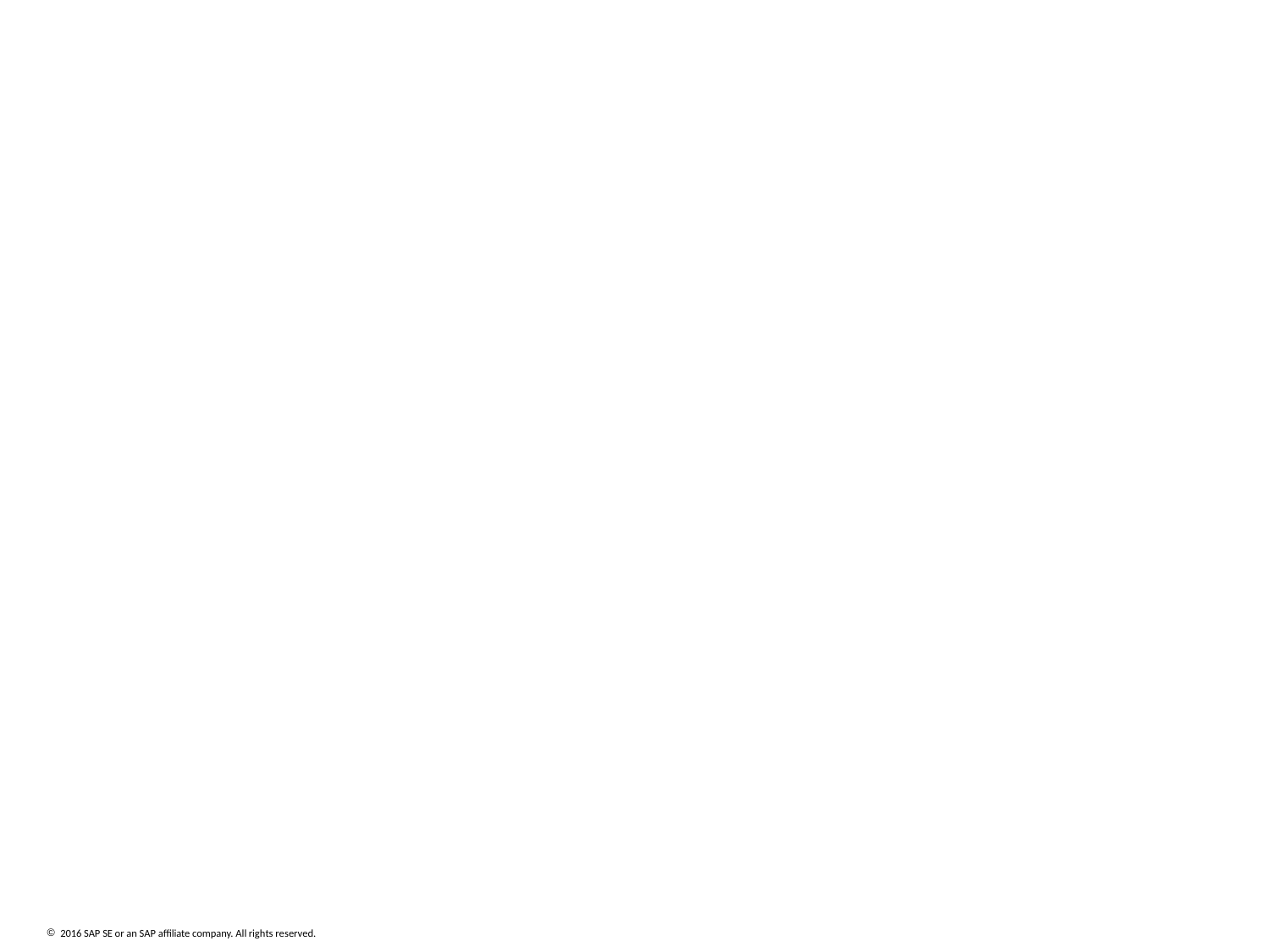

# Executive Summary
Overview
Assessment sponsor name and title
Customer objective for strategy assessment

Interviews
Date interviews conducted and Lines of Business included
Recap of interview findings

What SAP heard at [customer name]
Sound Bite 1
Sound bite 2
Sound bite 3